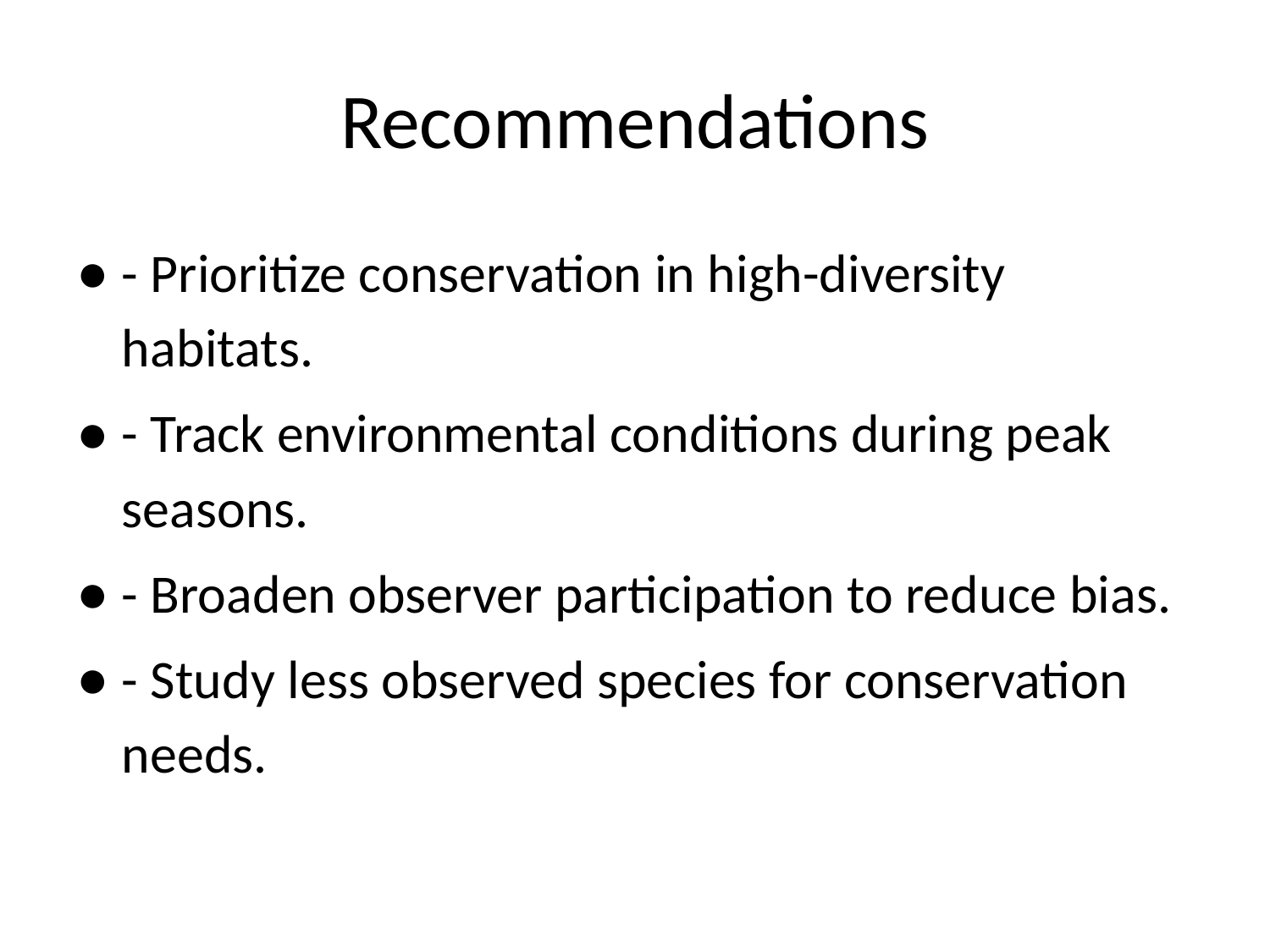

# Recommendations
- Prioritize conservation in high-diversity habitats.
- Track environmental conditions during peak seasons.
- Broaden observer participation to reduce bias.
- Study less observed species for conservation needs.